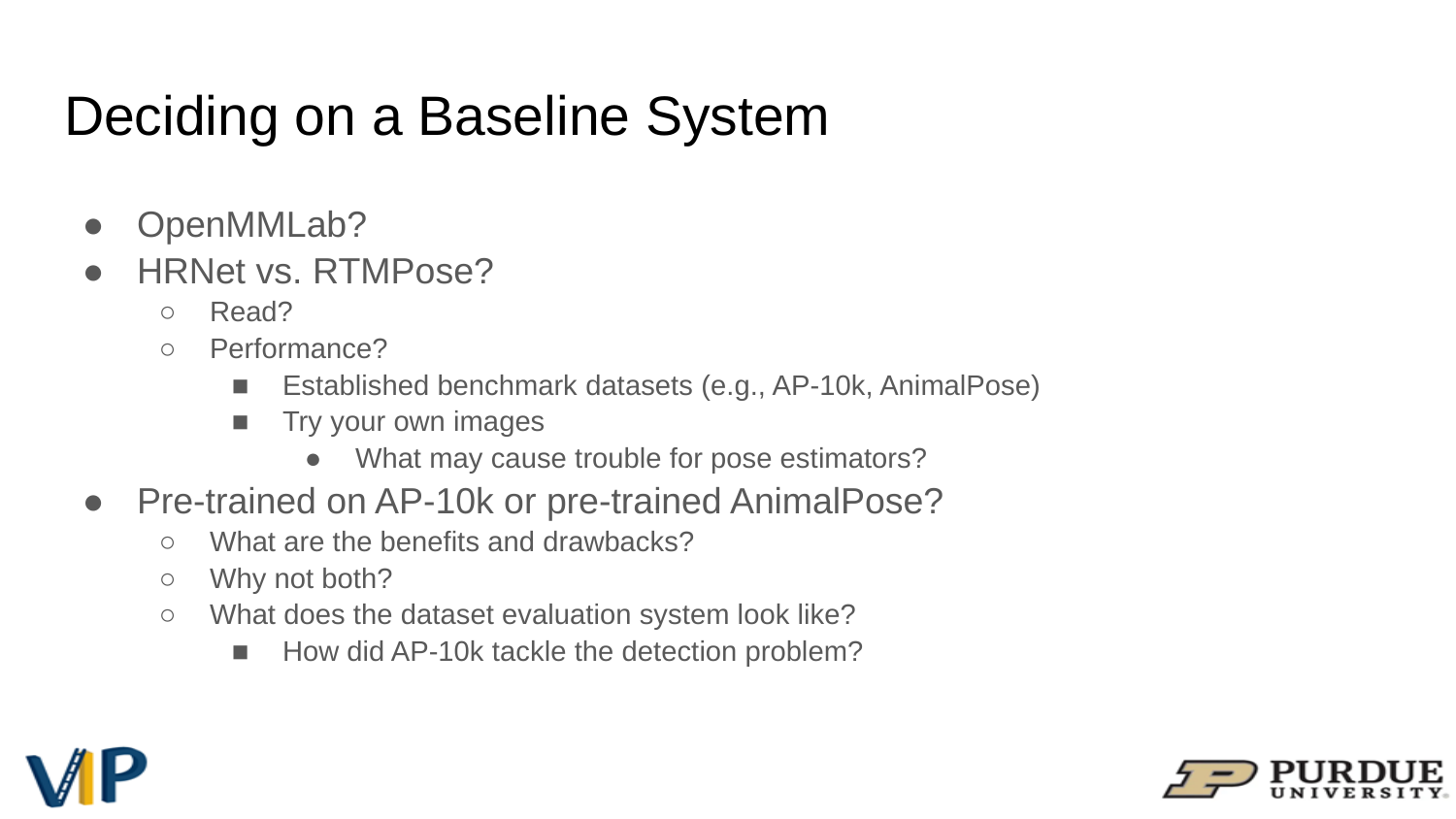

# Deciding on a Baseline System
OpenMMLab?
HRNet vs. RTMPose?
Read?
Performance?
Established benchmark datasets (e.g., AP-10k, AnimalPose)
Try your own images
What may cause trouble for pose estimators?
Pre-trained on AP-10k or pre-trained AnimalPose?
What are the benefits and drawbacks?
Why not both?
What does the dataset evaluation system look like?
How did AP-10k tackle the detection problem?